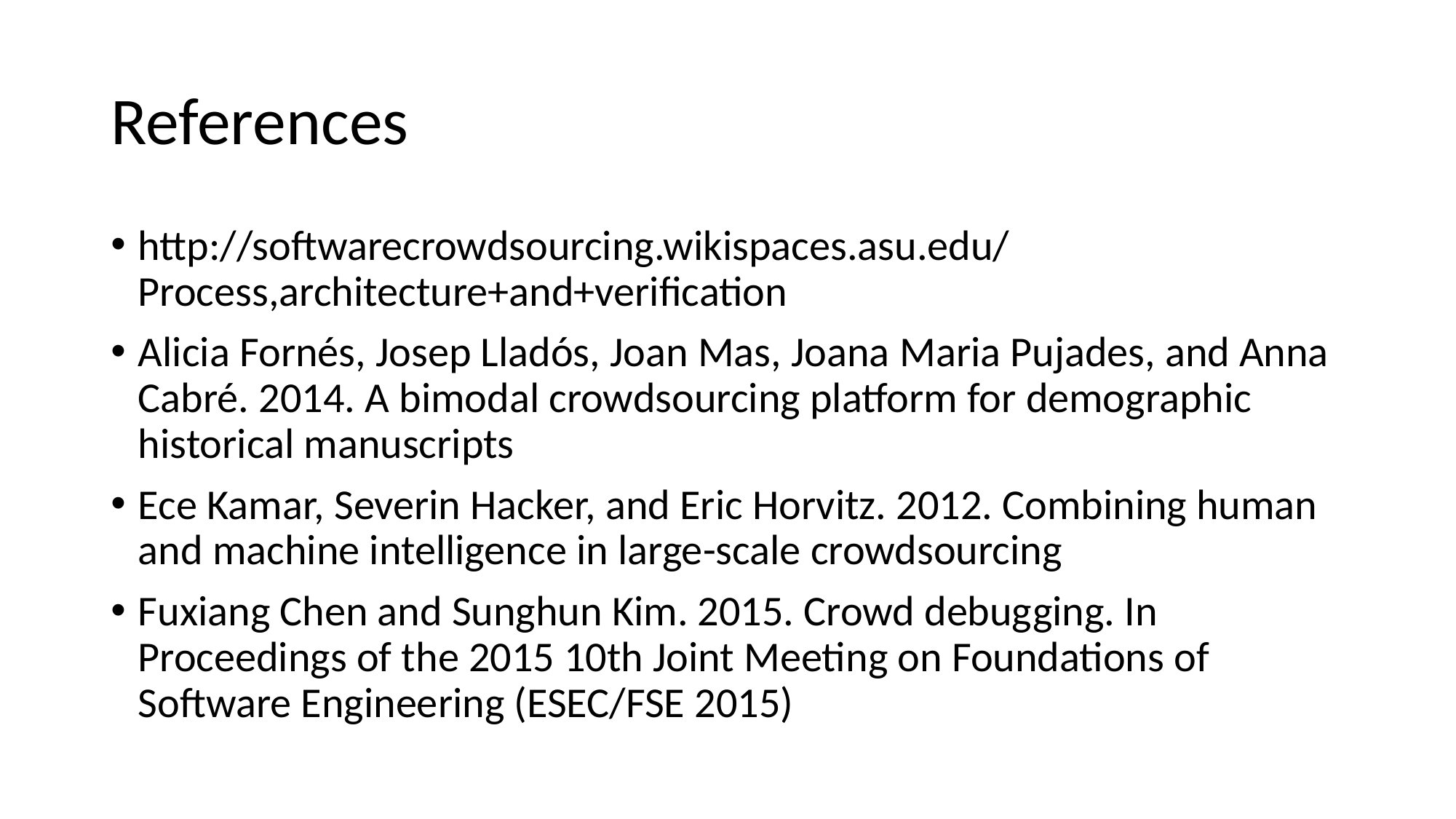

# References
http://softwarecrowdsourcing.wikispaces.asu.edu/Process,architecture+and+verification
Alicia Fornés, Josep Lladós, Joan Mas, Joana Maria Pujades, and Anna Cabré. 2014. A bimodal crowdsourcing platform for demographic historical manuscripts
Ece Kamar, Severin Hacker, and Eric Horvitz. 2012. Combining human and machine intelligence in large-scale crowdsourcing
Fuxiang Chen and Sunghun Kim. 2015. Crowd debugging. In Proceedings of the 2015 10th Joint Meeting on Foundations of Software Engineering (ESEC/FSE 2015)